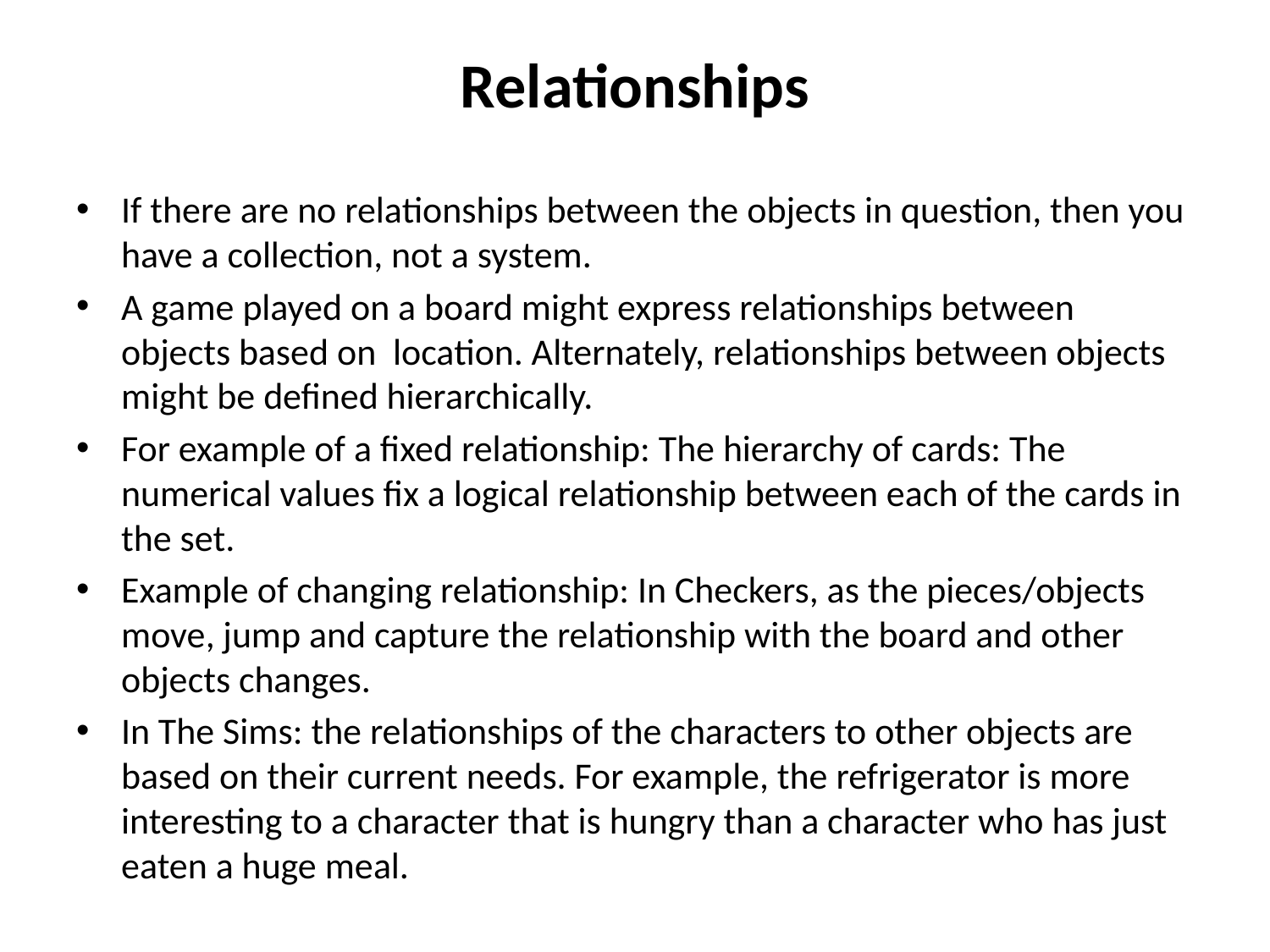

# Relationships
If there are no relationships between the objects in question, then you have a collection, not a system.
A game played on a board might express relationships between objects based on  location. Alternately, relationships between objects might be defined hierarchically.
For example of a fixed relationship: The hierarchy of cards: The numerical values fix a logical relationship between each of the cards in the set.
Example of changing relationship: In Checkers, as the pieces/objects move, jump and capture the relationship with the board and other objects changes.
In The Sims: the relationships of the characters to other objects are based on their current needs. For example, the refrigerator is more interesting to a character that is hungry than a character who has just eaten a huge meal.